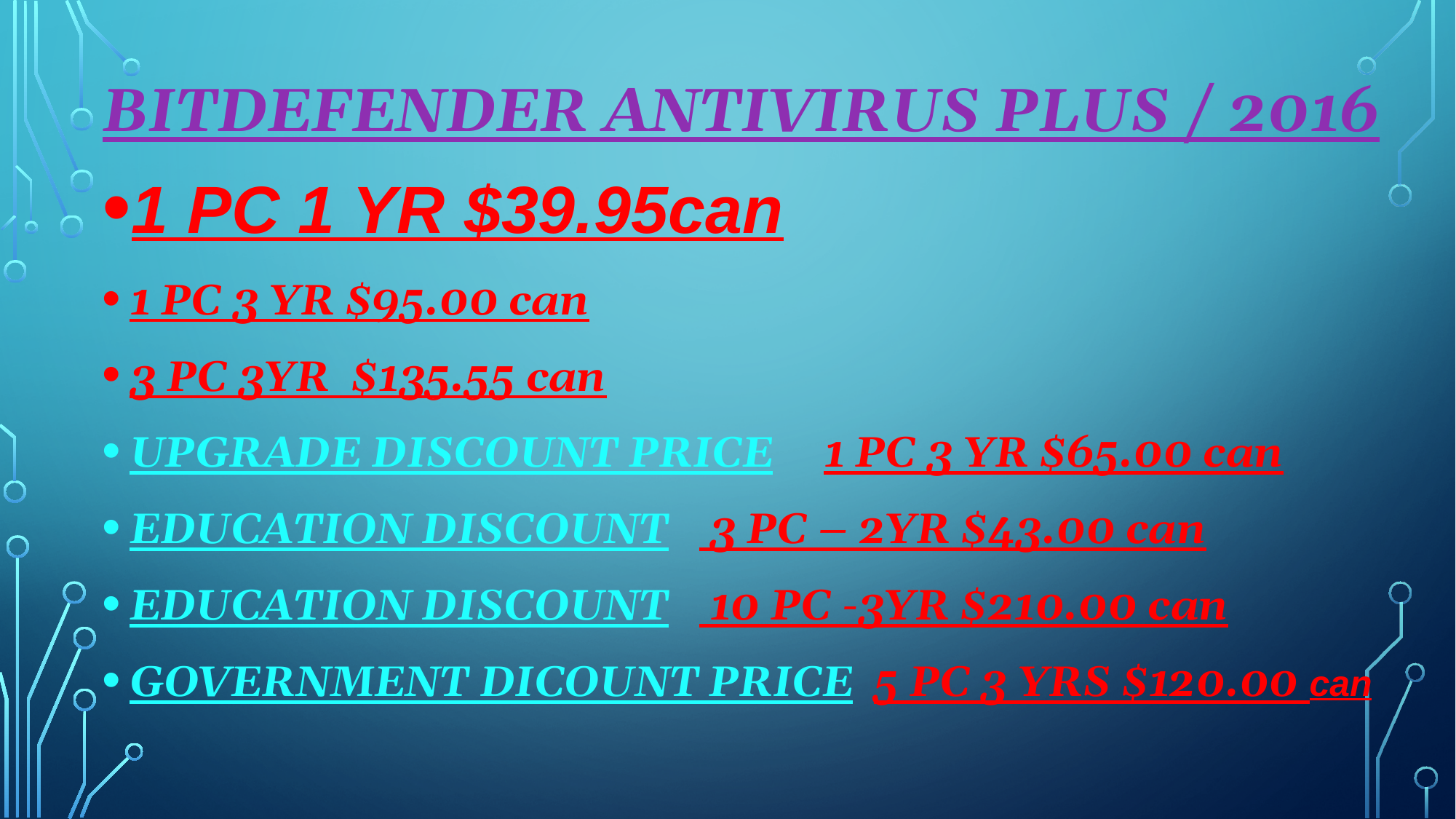

# BITDEFeNDER ANTIVIRUS PLUS / 2016

1 PC 1 YR $39.95can
1 PC 3 YR $95.00 can
3 PC 3YR  $135.55 can
UPGRADE DISCOUNT PRICE     1 PC 3 YR $65.00 can
EDUCATION DISCOUNT    3 PC – 2YR $43.00 can
EDUCATION DISCOUNT    10 PC -3YR $210.00 can
GOVERNMENT DICOUNT PRICE  5 PC 3 YRS $120.00 can